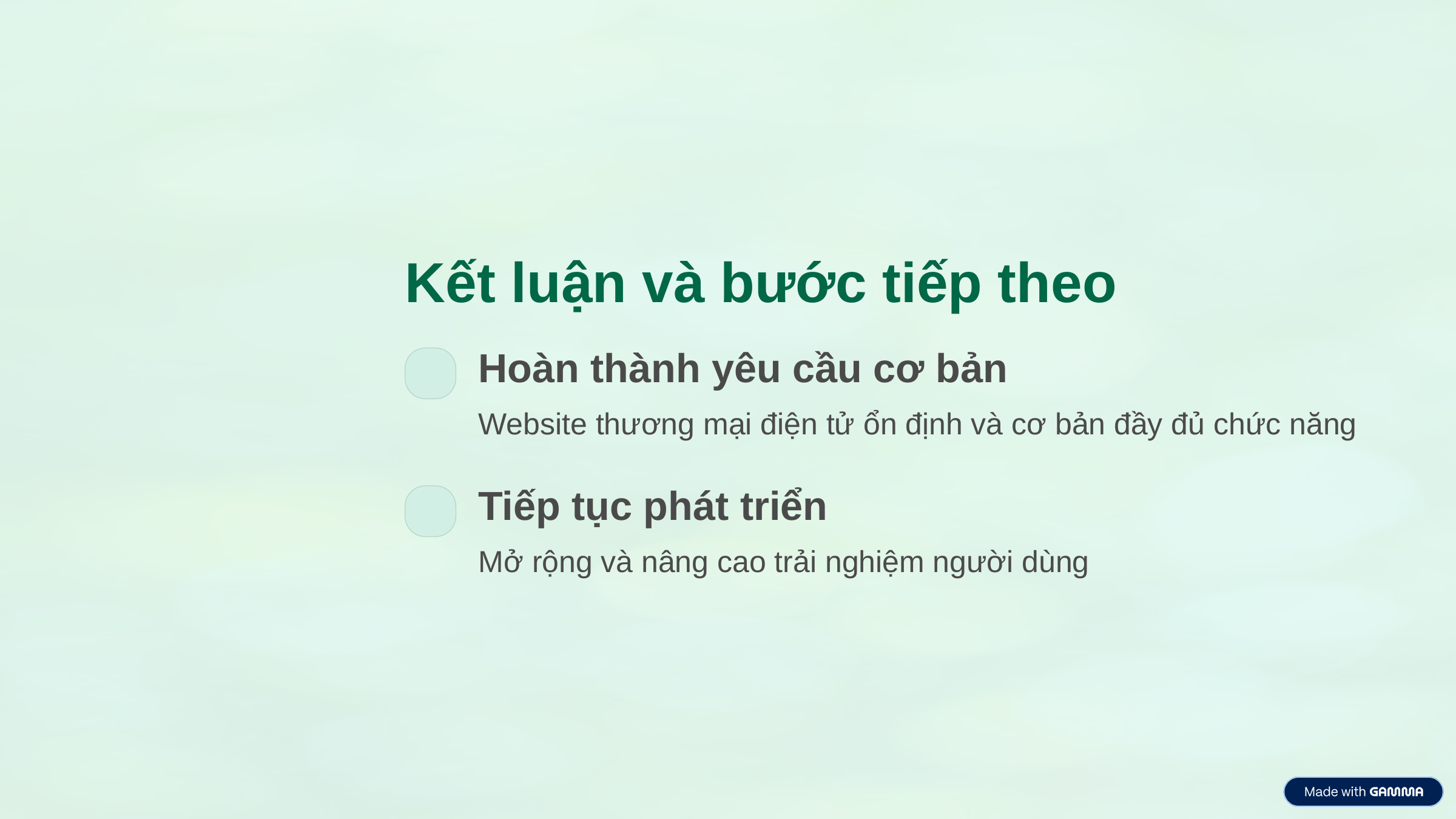

Kết luận và bước tiếp theo

Hoàn thành yêu cầu cơ bản
Website thương mại điện tử ổn định và cơ bản đầy đủ chức năng

Tiếp tục phát triển
Mở rộng và nâng cao trải nghiệm người dùng